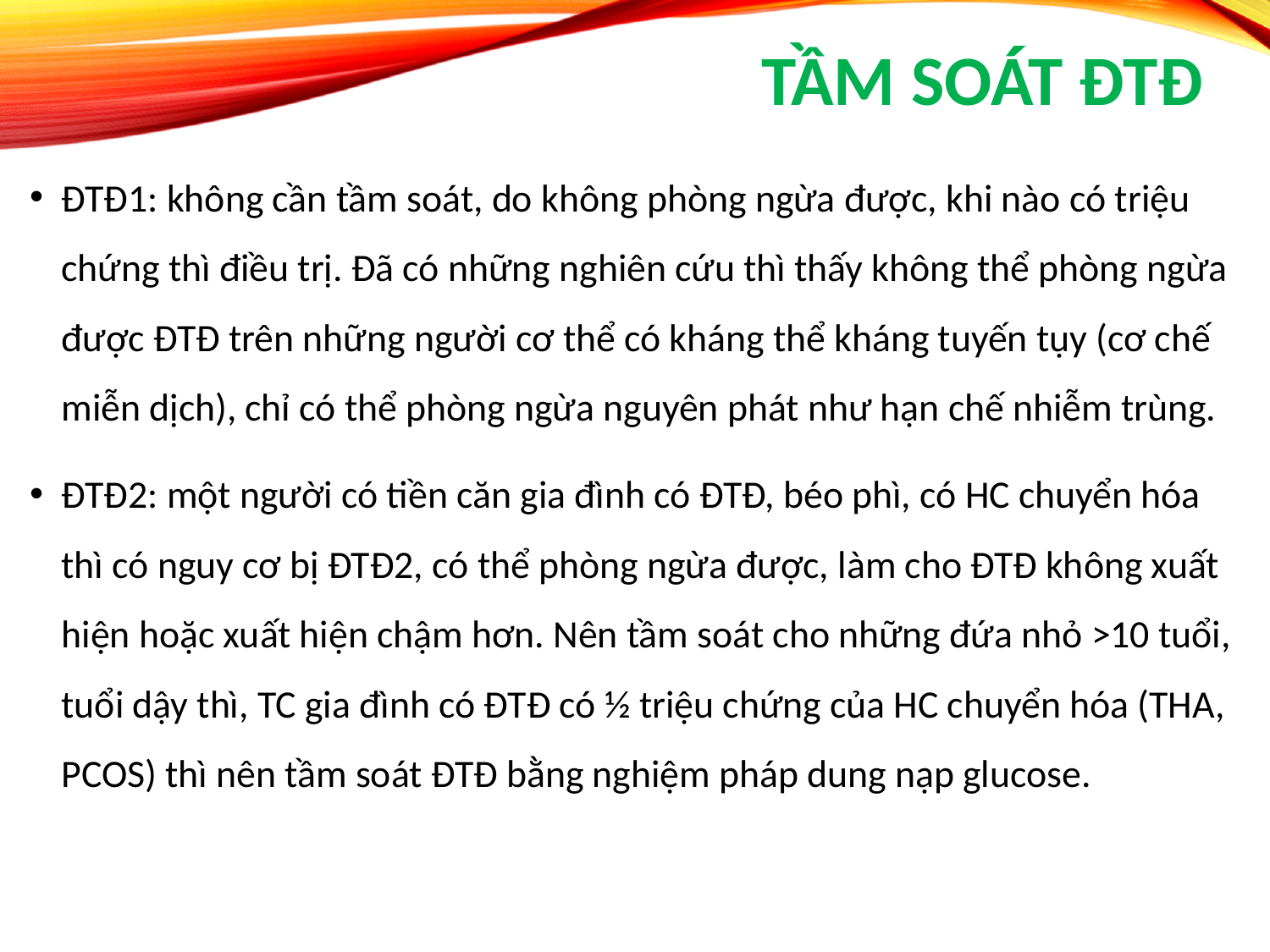

# Tầm soát ĐTĐ
ĐTĐ1: không cần tầm soát, do không phòng ngừa được, khi nào có triệu chứng thì điều trị. Đã có những nghiên cứu thì thấy không thể phòng ngừa được ĐTĐ trên những người cơ thể có kháng thể kháng tuyến tụy (cơ chế miễn dịch), chỉ có thể phòng ngừa nguyên phát như hạn chế nhiễm trùng.
ĐTĐ2: một người có tiền căn gia đình có ĐTĐ, béo phì, có HC chuyển hóa thì có nguy cơ bị ĐTĐ2, có thể phòng ngừa được, làm cho ĐTĐ không xuất hiện hoặc xuất hiện chậm hơn. Nên tầm soát cho những đứa nhỏ >10 tuổi, tuổi dậy thì, TC gia đình có ĐTĐ có ½ triệu chứng của HC chuyển hóa (THA, PCOS) thì nên tầm soát ĐTĐ bằng nghiệm pháp dung nạp glucose.